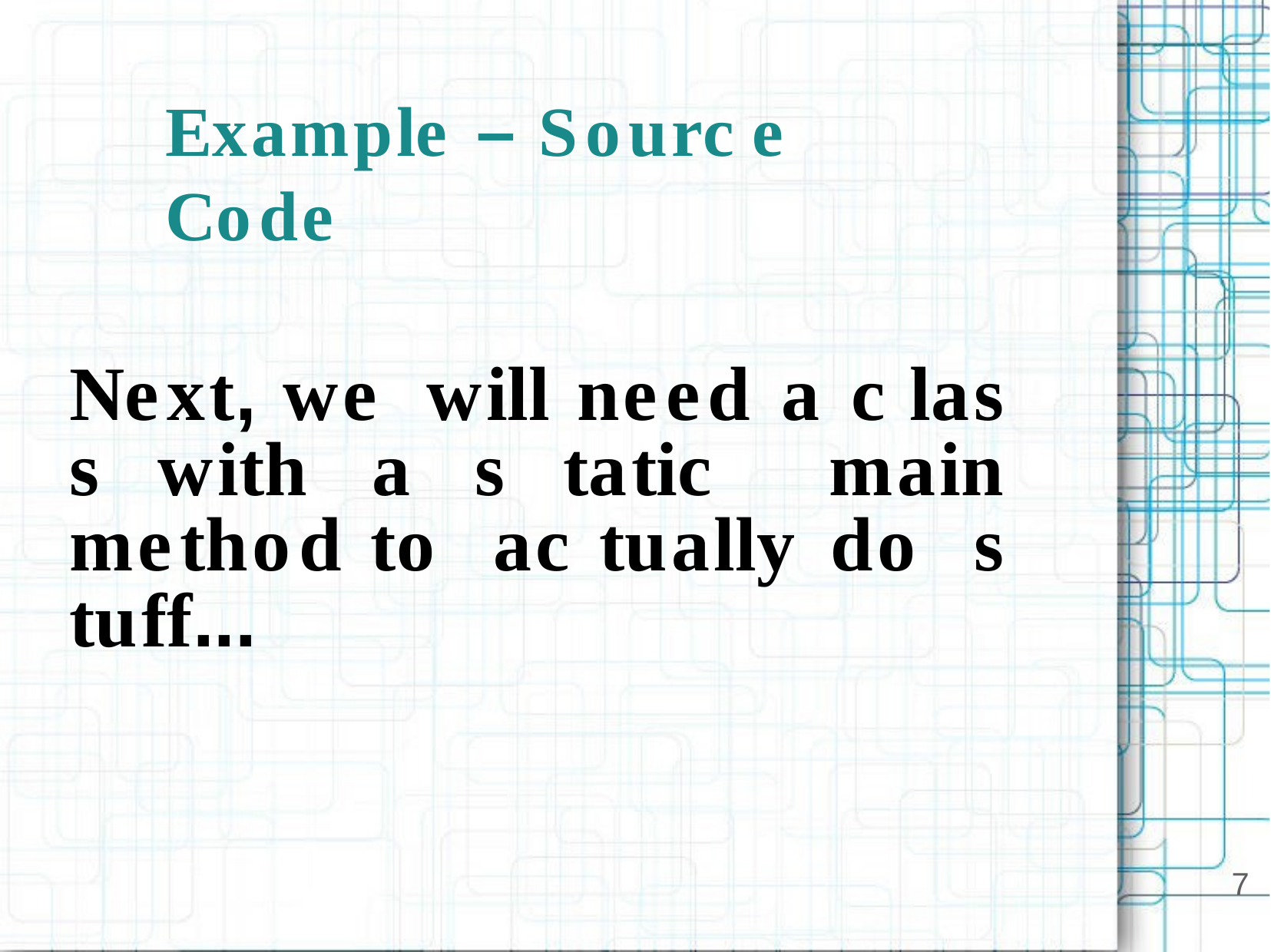

Example	– Sourc e	Code
Next, we  will need a c las s with a s tatic  main method to  ac tually do  s tuff...
7